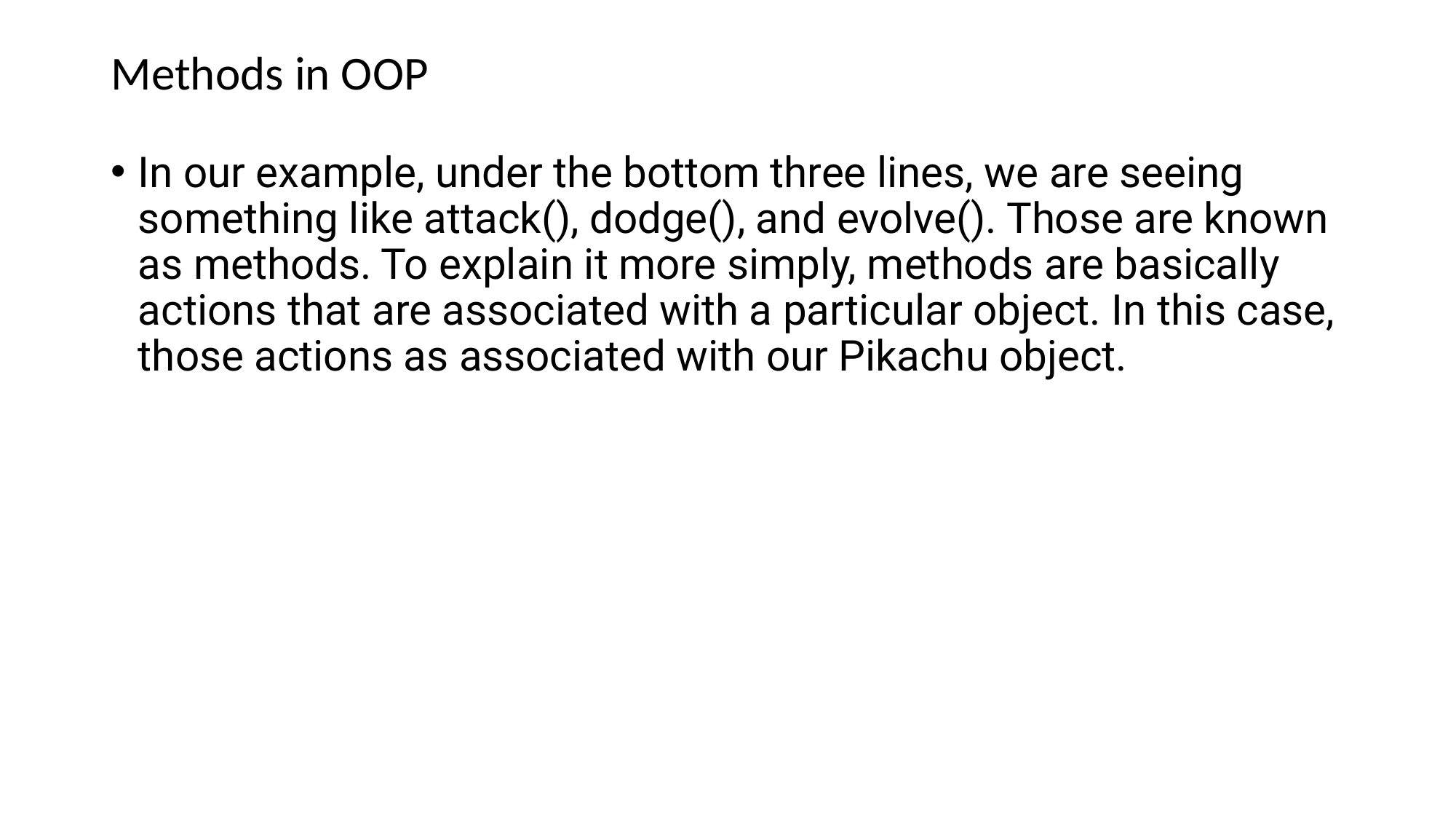

# Methods in OOP
In our example, under the bottom three lines, we are seeing something like attack(), dodge(), and evolve(). Those are known as methods. To explain it more simply, methods are basically actions that are associated with a particular object. In this case, those actions as associated with our Pikachu object.